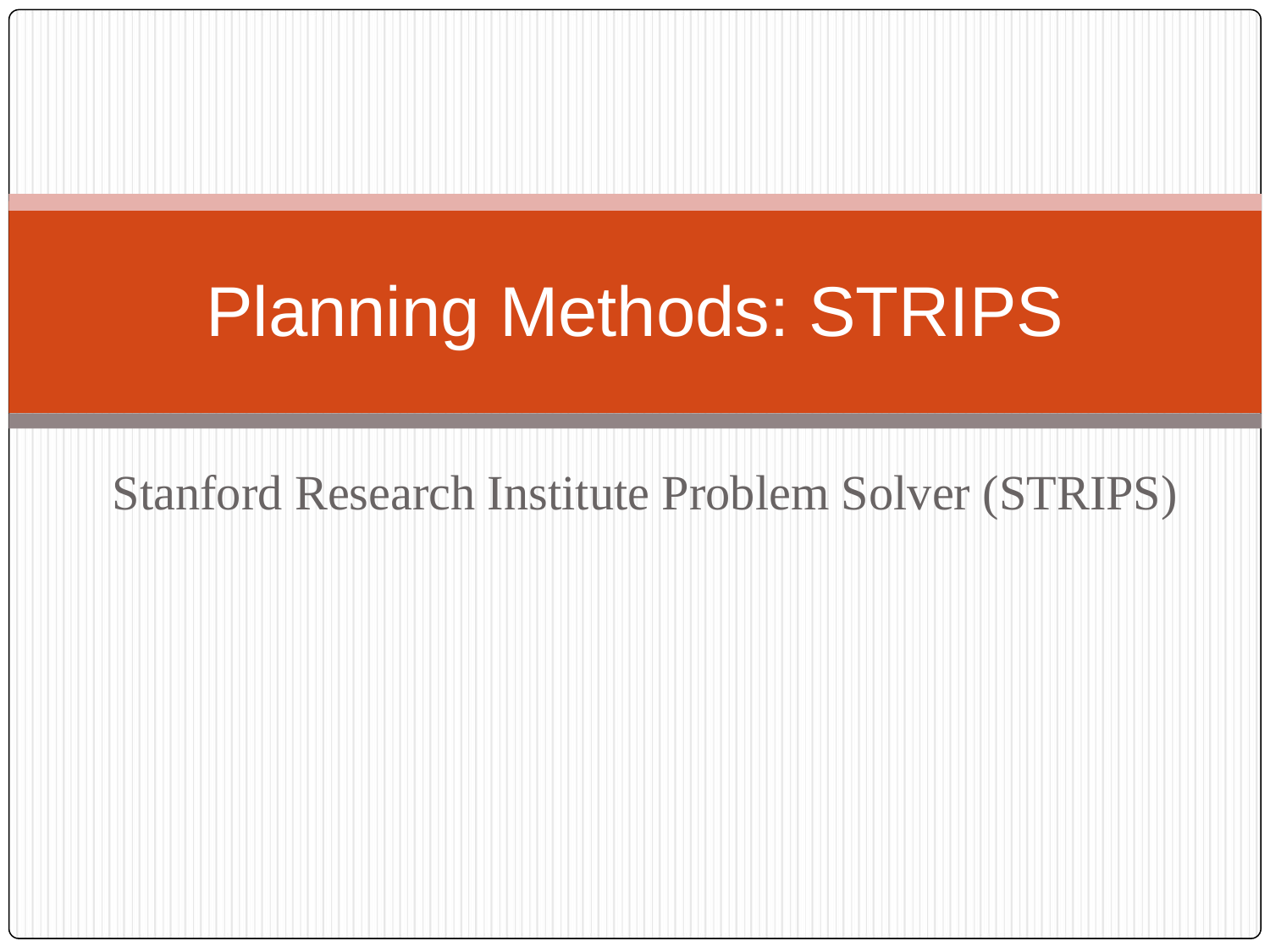

# Planning Methods: STRIPS
Stanford Research Institute Problem Solver (STRIPS)